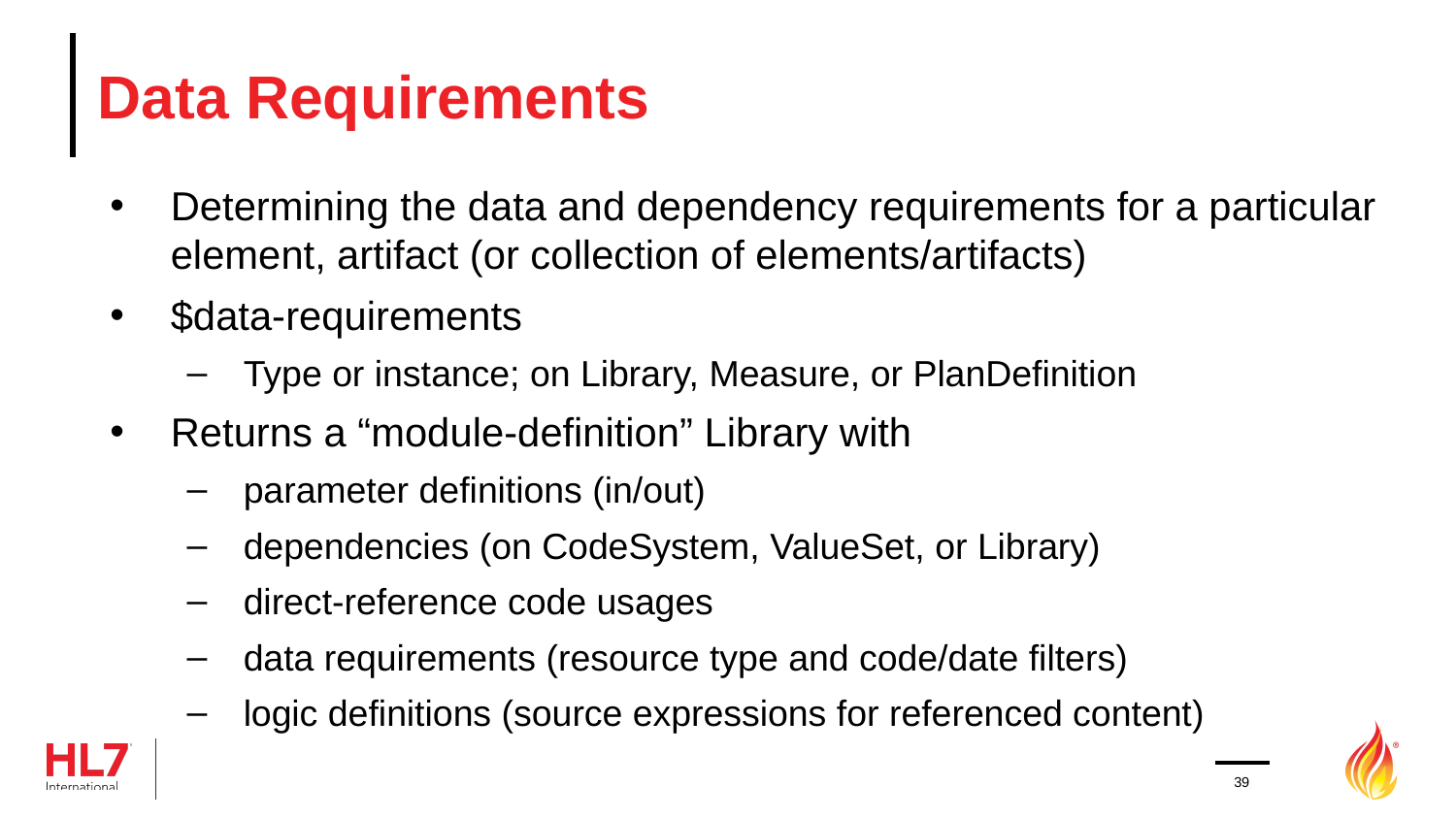

# Data Requirements
Determining the data and dependency requirements for a particular element, artifact (or collection of elements/artifacts)
$data-requirements
Type or instance; on Library, Measure, or PlanDefinition
Returns a “module-definition” Library with
parameter definitions (in/out)
dependencies (on CodeSystem, ValueSet, or Library)
direct-reference code usages
data requirements (resource type and code/date filters)
logic definitions (source expressions for referenced content)
39